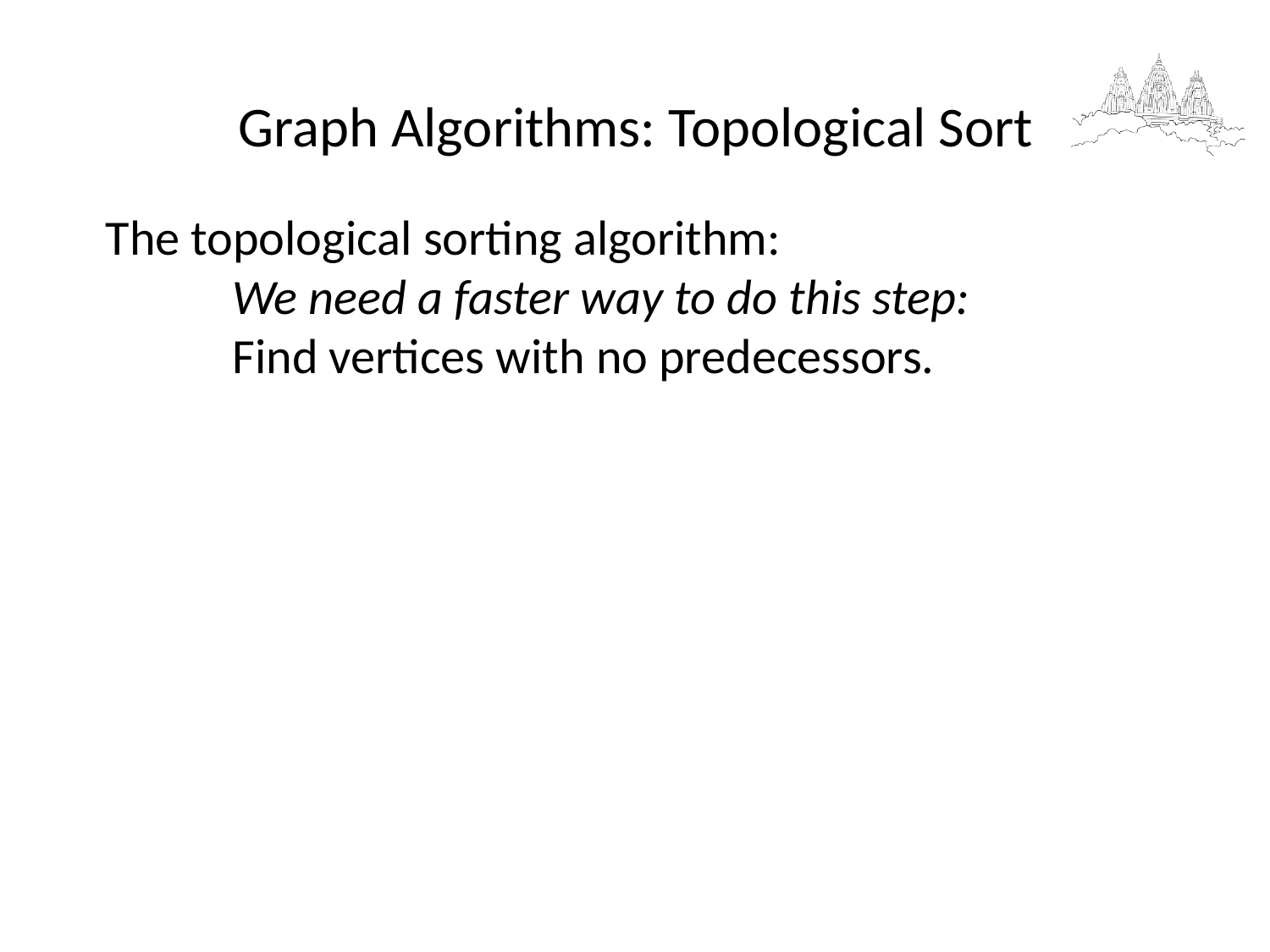

Graph Algorithms: Topological Sort
The topological sorting algorithm:
	We need a faster way to do this step:
	Find vertices with no predecessors.